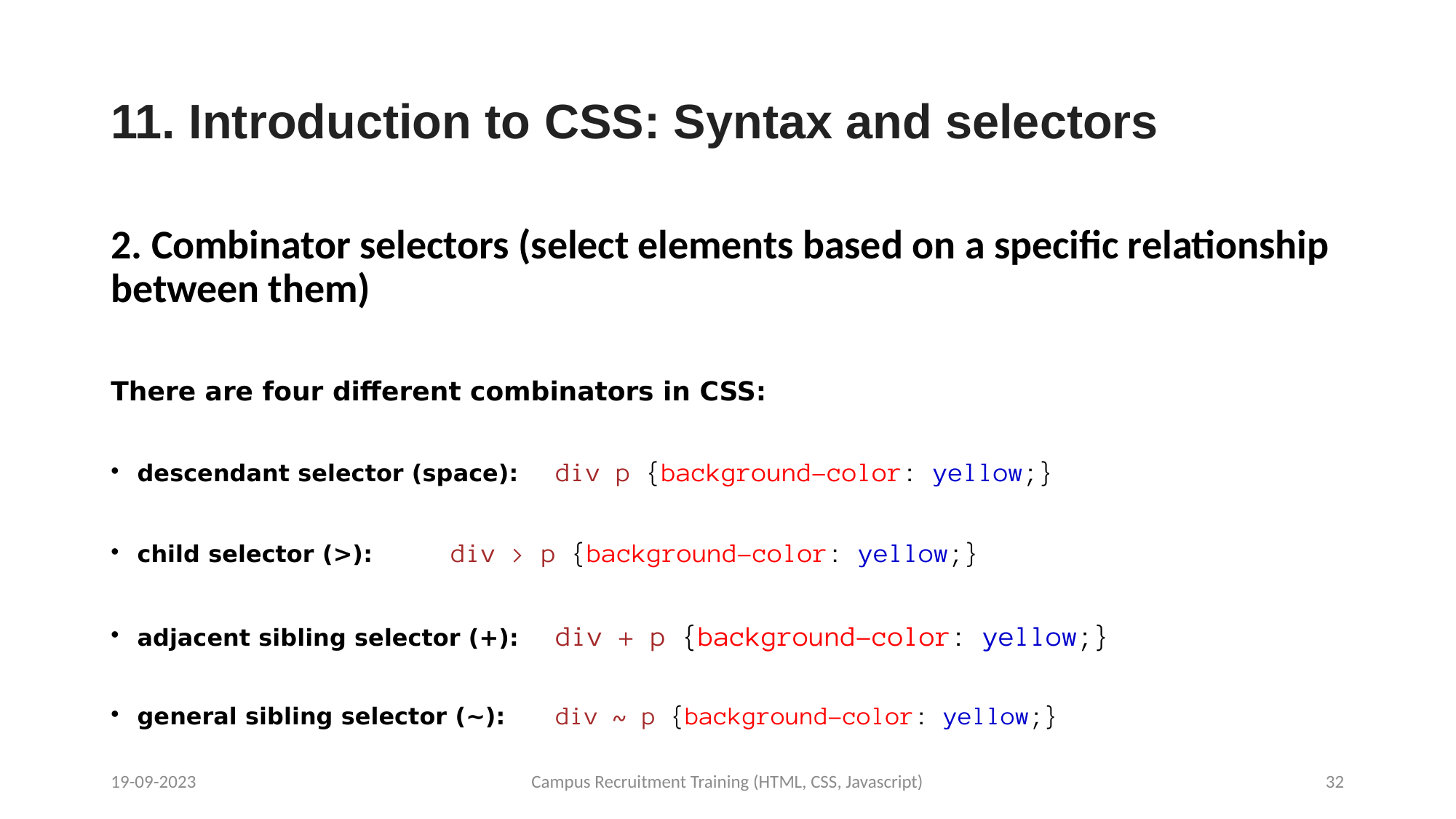

# 11. Introduction to CSS: Syntax and selectors
2. Combinator selectors (select elements based on a specific relationship between them)

There are four different combinators in CSS:
descendant selector (space):	div p {background-color: yellow;}
child selector (>):		div > p {background-color: yellow;}
adjacent sibling selector (+):	div + p {background-color: yellow;}
general sibling selector (~):	div ~ p {background-color: yellow;}

19-09-2023
Campus Recruitment Training (HTML, CSS, Javascript)
32